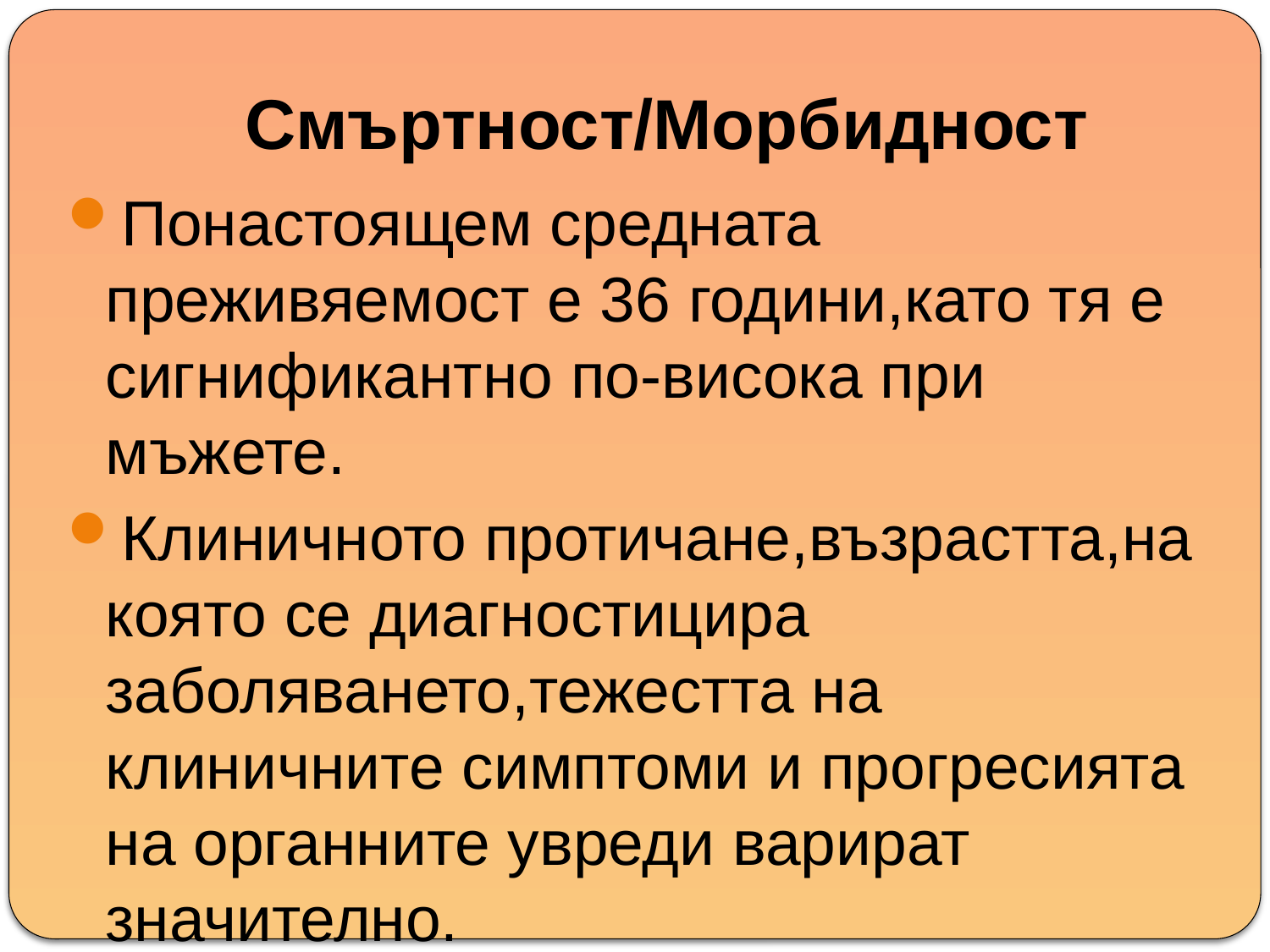

# Смъртност/Морбидност
Понастоящем средната преживяемост е 36 години,като тя е сигнификантно по-висока при мъжете.
Клиничното протичане,възрастта,на която се диагностицира заболяването,тежестта на клиничните симптоми и прогресията на органните увреди варират значително.